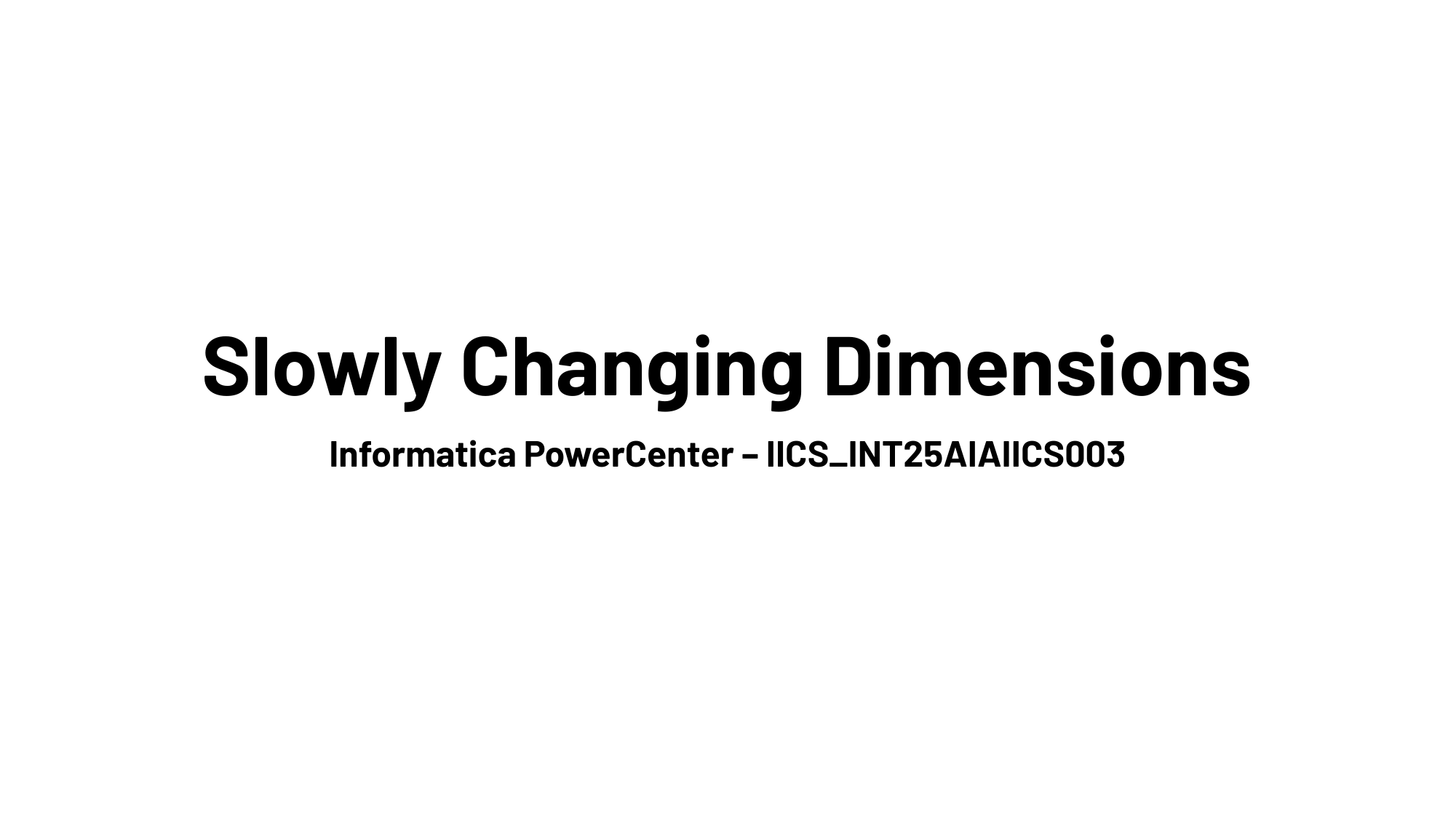

# Slowly Changing Dimensions
Informatica PowerCenter – IICS_INT25AIAIICS003